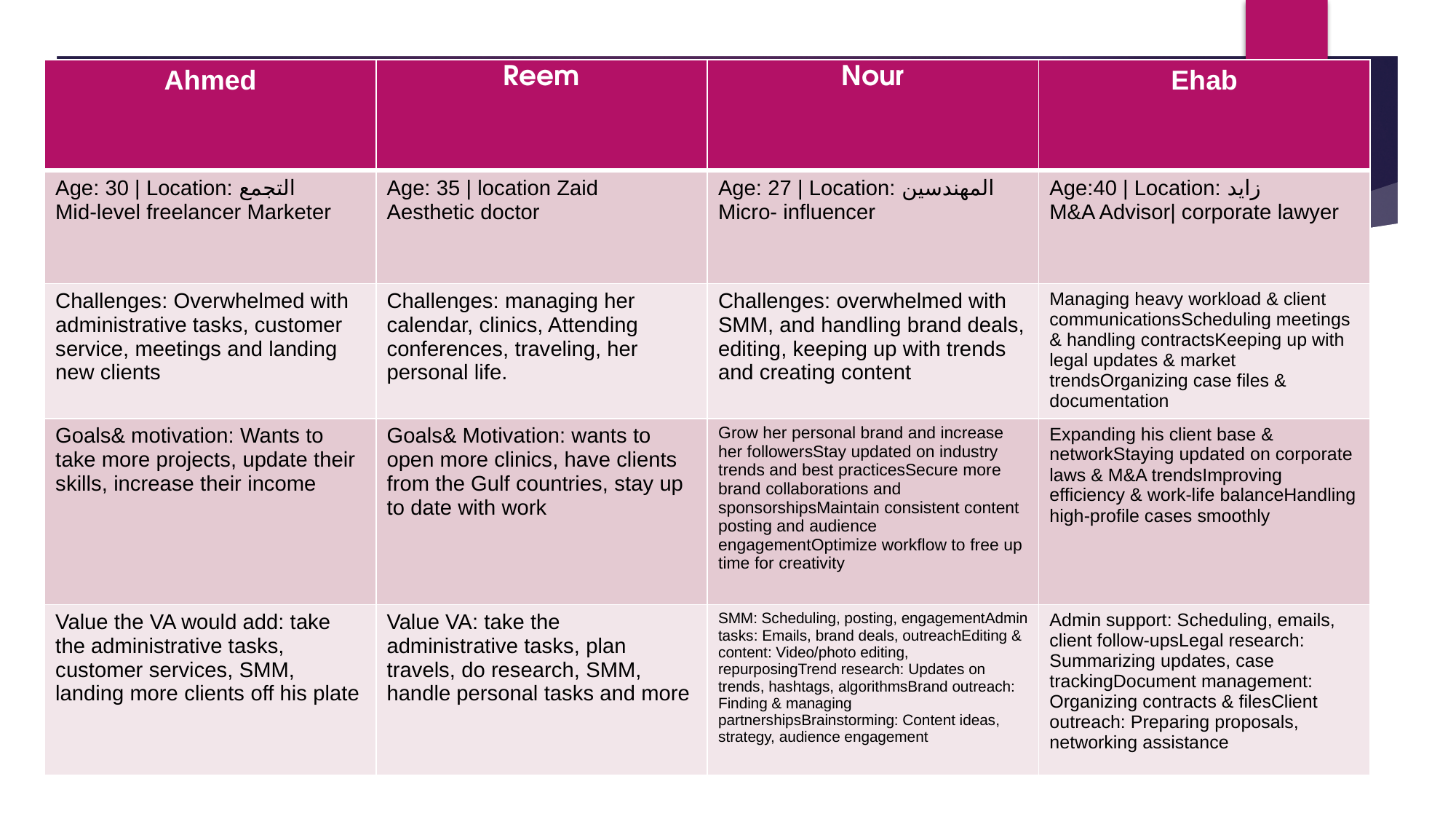

| Ahmed | Reem | Nour | Ehab |
| --- | --- | --- | --- |
| Age: 30 | Location: التجمع Mid-level freelancer Marketer | Age: 35 | location Zaid Aesthetic doctor | Age: 27 | Location: المهندسين Micro- influencer | Age:40 | Location: زايد M&A Advisor| corporate lawyer |
| Challenges: Overwhelmed with administrative tasks, customer service, meetings and landing new clients | Challenges: managing her calendar, clinics, Attending conferences, traveling, her personal life. | Challenges: overwhelmed with SMM, and handling brand deals, editing, keeping up with trends and creating content | Managing heavy workload & client communicationsScheduling meetings & handling contractsKeeping up with legal updates & market trendsOrganizing case files & documentation |
| Goals& motivation: Wants to take more projects, update their skills, increase their income | Goals& Motivation: wants to open more clinics, have clients from the Gulf countries, stay up to date with work | Grow her personal brand and increase her followersStay updated on industry trends and best practicesSecure more brand collaborations and sponsorshipsMaintain consistent content posting and audience engagementOptimize workflow to free up time for creativity | Expanding his client base & networkStaying updated on corporate laws & M&A trendsImproving efficiency & work-life balanceHandling high-profile cases smoothly |
| Value the VA would add: take the administrative tasks, customer services, SMM, landing more clients off his plate | Value VA: take the administrative tasks, plan travels, do research, SMM, handle personal tasks and more | SMM: Scheduling, posting, engagementAdmin tasks: Emails, brand deals, outreachEditing & content: Video/photo editing, repurposingTrend research: Updates on trends, hashtags, algorithmsBrand outreach: Finding & managing partnershipsBrainstorming: Content ideas, strategy, audience engagement | Admin support: Scheduling, emails, client follow-upsLegal research: Summarizing updates, case trackingDocument management: Organizing contracts & filesClient outreach: Preparing proposals, networking assistance |
# Personas